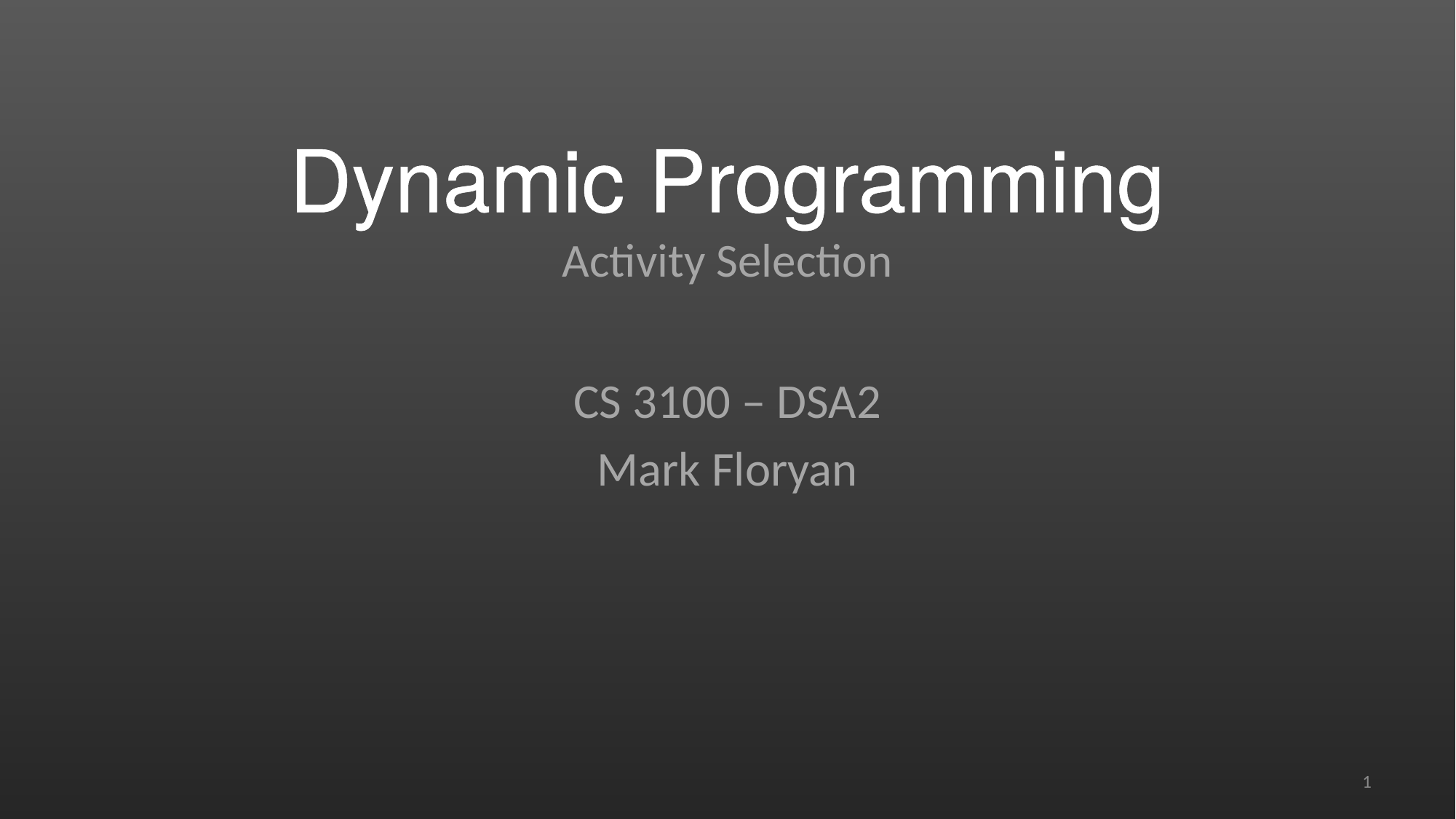

# Dynamic Programming Activity Selection
CS 3100 – DSA2
Mark Floryan

1